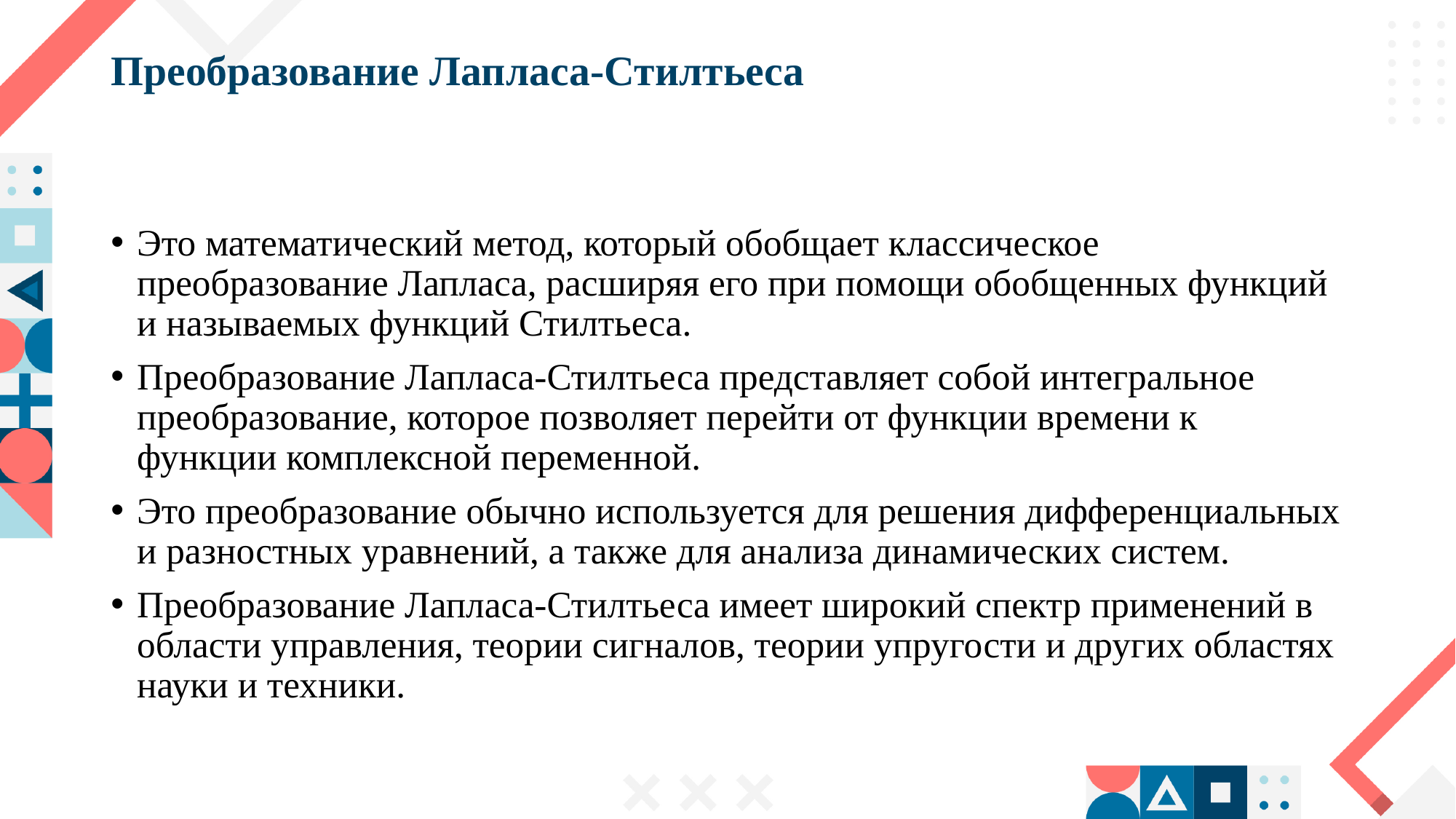

# Преобразование Лапласа-Стилтьеса
Это математический метод, который обобщает классическое преобразование Лапласа, расширяя его при помощи обобщенных функций и называемых функций Стилтьеса.
Преобразование Лапласа-Стилтьеса представляет собой интегральное преобразование, которое позволяет перейти от функции времени к функции комплексной переменной.
Это преобразование обычно используется для решения дифференциальных и разностных уравнений, а также для анализа динамических систем.
Преобразование Лапласа-Стилтьеса имеет широкий спектр применений в области управления, теории сигналов, теории упругости и других областях науки и техники.